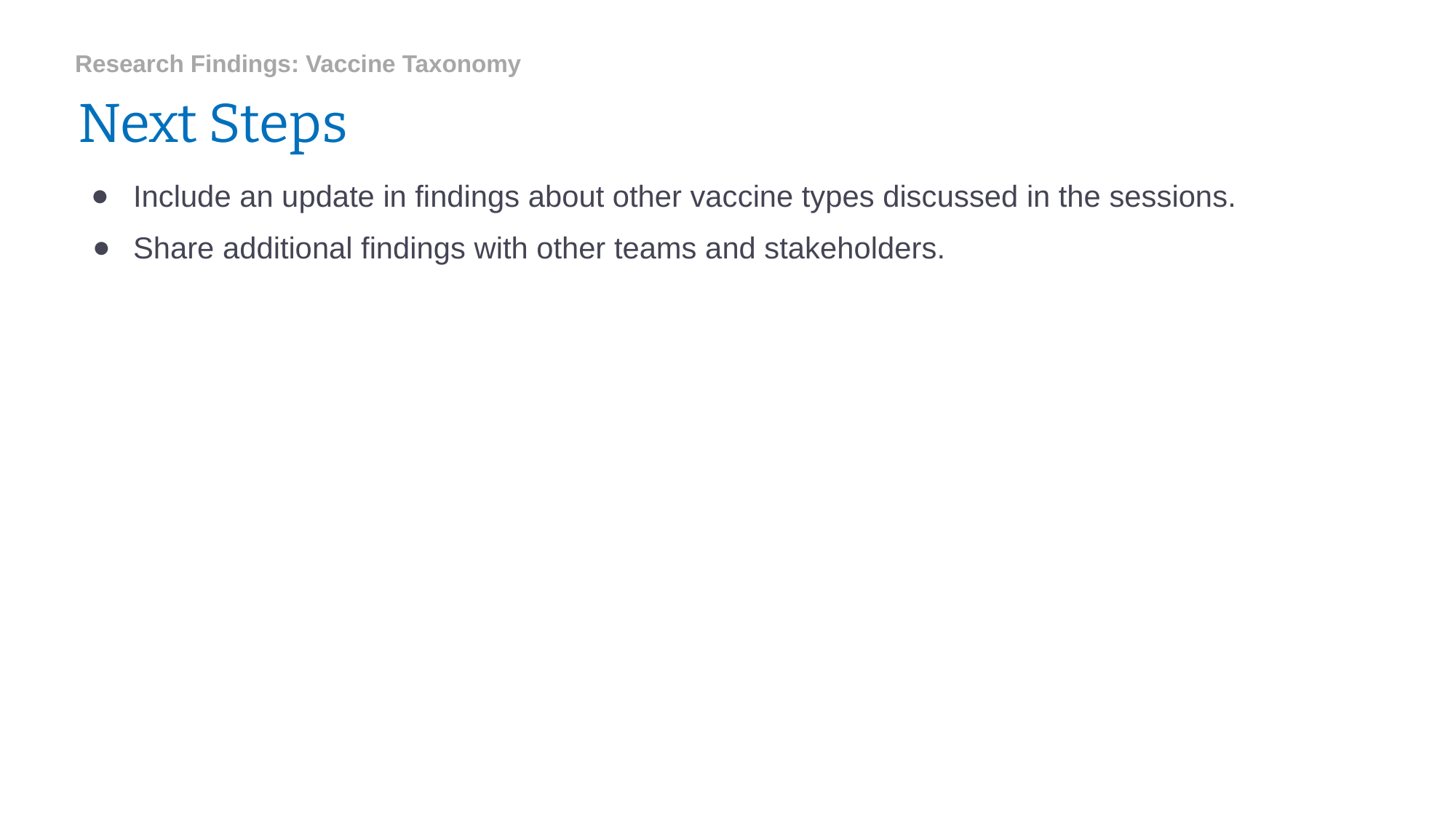

Research Findings: Vaccine Taxonomy
# Next Steps
Include an update in findings about other vaccine types discussed in the sessions.
Share additional findings with other teams and stakeholders.